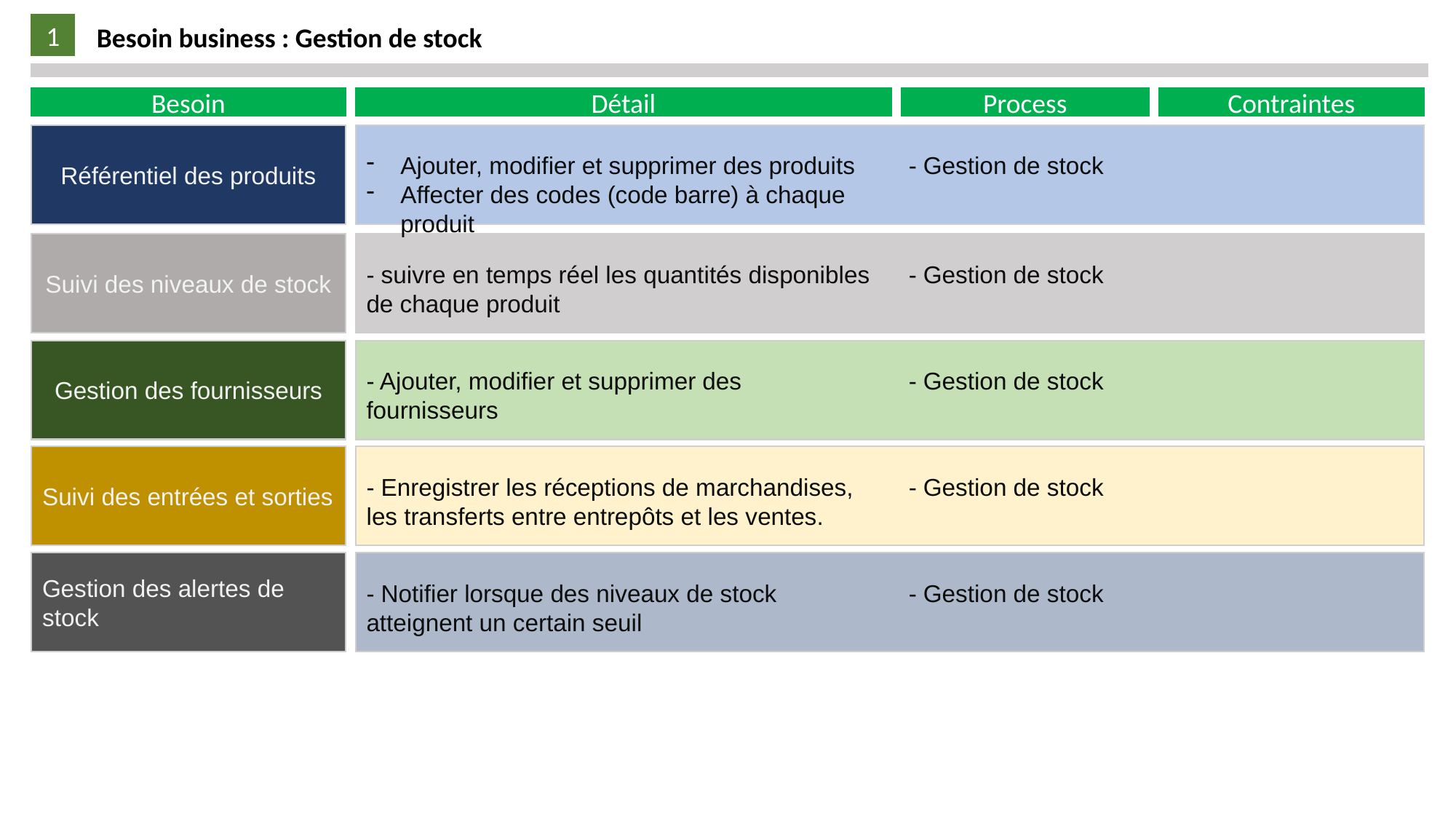

1
Besoin business : Gestion de stock

Besoin
Détail
Process
Contraintes
Référentiel des produits

Ajouter, modifier et supprimer des produits
Affecter des codes (code barre) à chaque produit
- Gestion de stock
Suivi des niveaux de stock

- suivre en temps réel les quantités disponibles de chaque produit

- Gestion de stock

Gestion des fournisseurs

- Ajouter, modifier et supprimer des fournisseurs
- Gestion de stock

Suivi des entrées et sorties

- Enregistrer les réceptions de marchandises, les transferts entre entrepôts et les ventes.
- Gestion de stock

Gestion des alertes de stock

- Notifier lorsque des niveaux de stock atteignent un certain seuil
- Gestion de stock